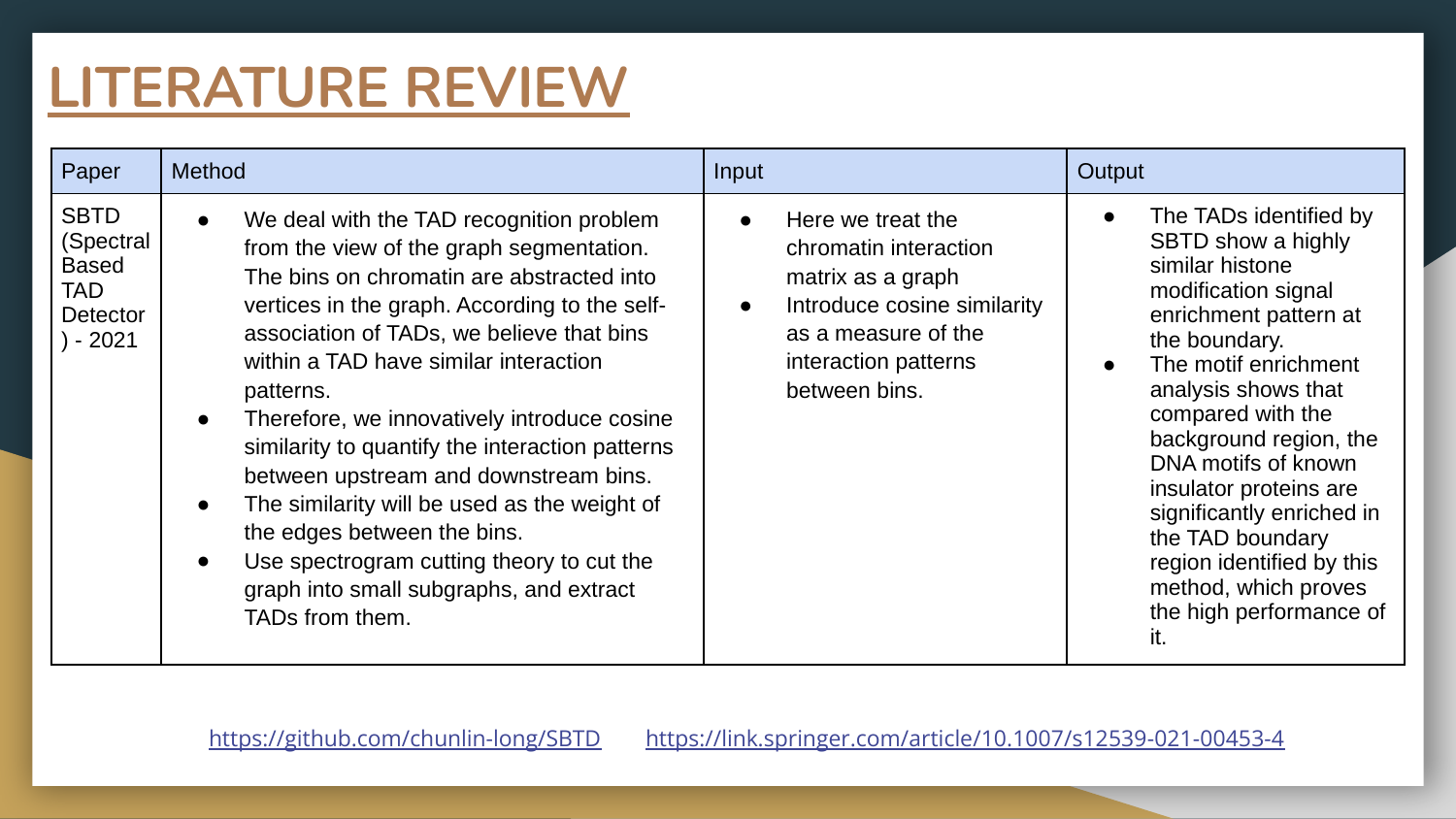

# LITERATURE REVIEW
| Paper | Method | Input | Output |
| --- | --- | --- | --- |
| SBTD (Spectral Based TAD Detector) - 2021 | We deal with the TAD recognition problem from the view of the graph segmentation. The bins on chromatin are abstracted into vertices in the graph. According to the self-association of TADs, we believe that bins within a TAD have similar interaction patterns. Therefore, we innovatively introduce cosine similarity to quantify the interaction patterns between upstream and downstream bins. The similarity will be used as the weight of the edges between the bins. Use spectrogram cutting theory to cut the graph into small subgraphs, and extract TADs from them. | Here we treat the chromatin interaction matrix as a graph Introduce cosine similarity as a measure of the interaction patterns between bins. | The TADs identified by SBTD show a highly similar histone modification signal enrichment pattern at the boundary. The motif enrichment analysis shows that compared with the background region, the DNA motifs of known insulator proteins are significantly enriched in the TAD boundary region identified by this method, which proves the high performance of it. |
https://github.com/chunlin-long/SBTD	https://link.springer.com/article/10.1007/s12539-021-00453-4